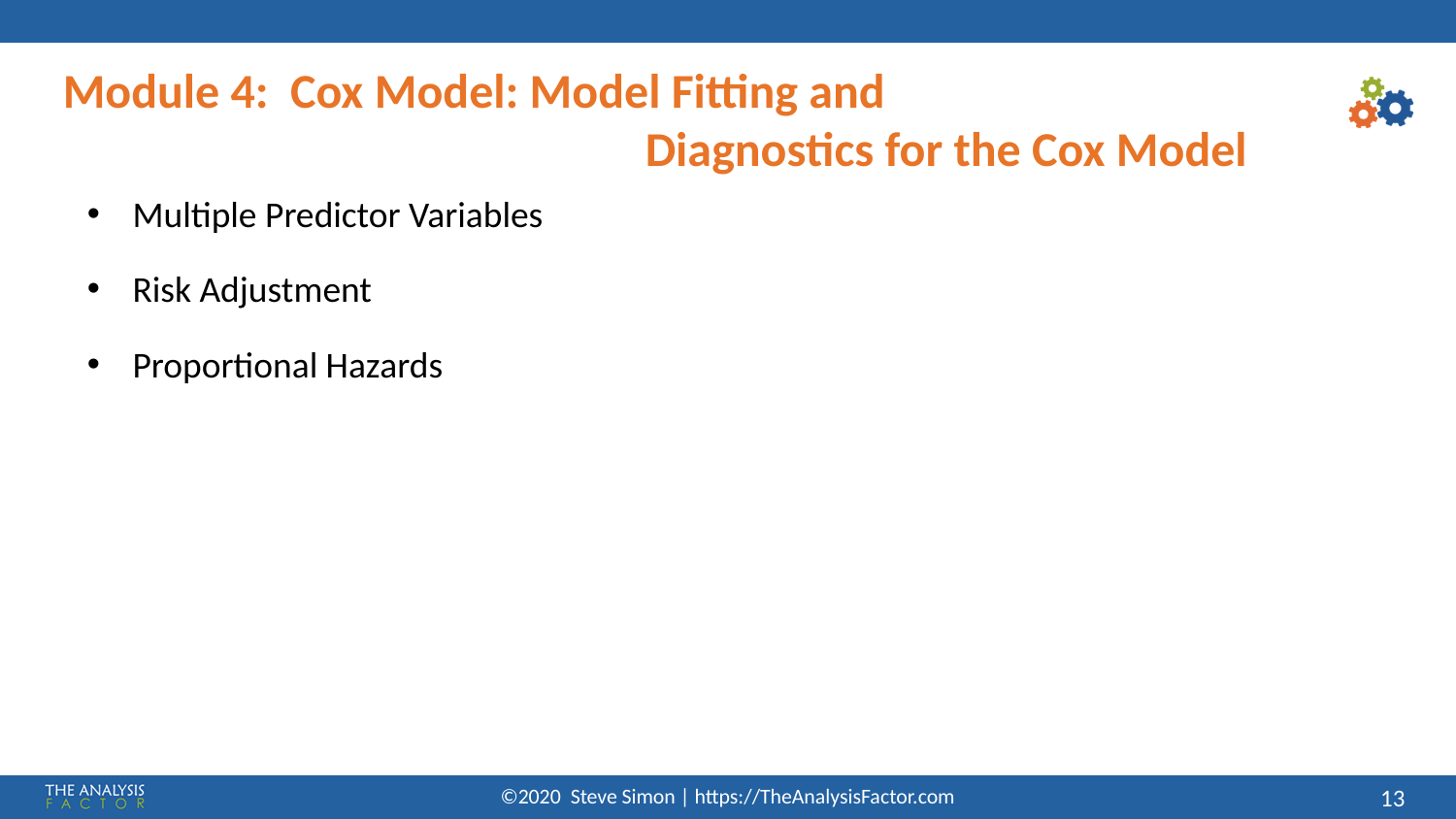

Module 4:  Cox Model: Model Fitting and
				Diagnostics for the Cox Model
Multiple Predictor Variables
Risk Adjustment
Proportional Hazards
©2020  Steve Simon | https://TheAnalysisFactor.com
13